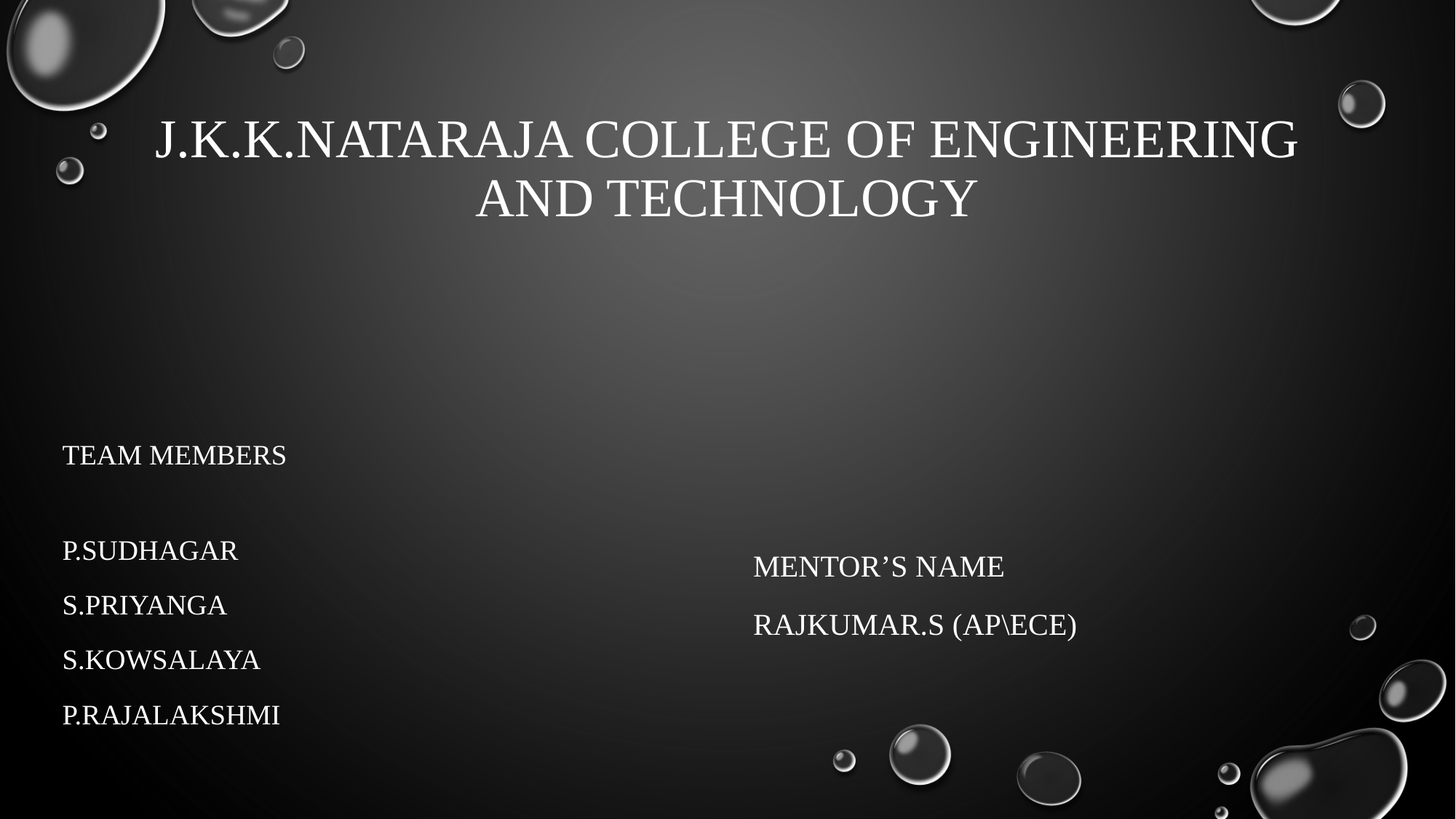

# J.K.K.NATARAJA COLLEGE OF ENGINEERING AND TECHNOLOGY
TEAM MEMBERS
P.SUDHAGAR
S.PRIYANGA
S.KOWSALAYA
P.RAJALAKSHMI
MENTOR’S NAME
RAJKUMAR.S (AP\ECE)